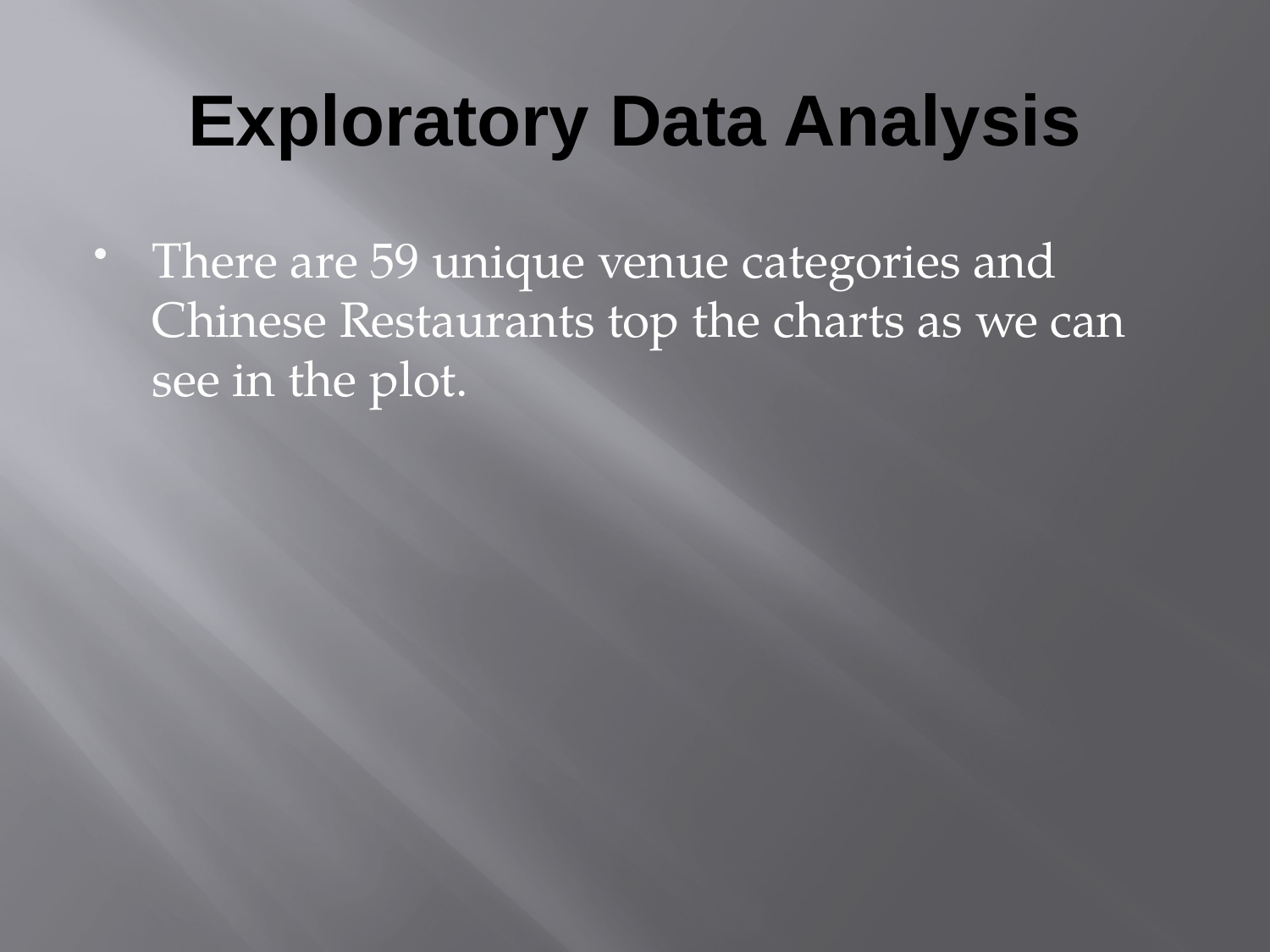

# Exploratory Data Analysis
There are 59 unique venue categories and Chinese Restaurants top the charts as we can see in the plot.